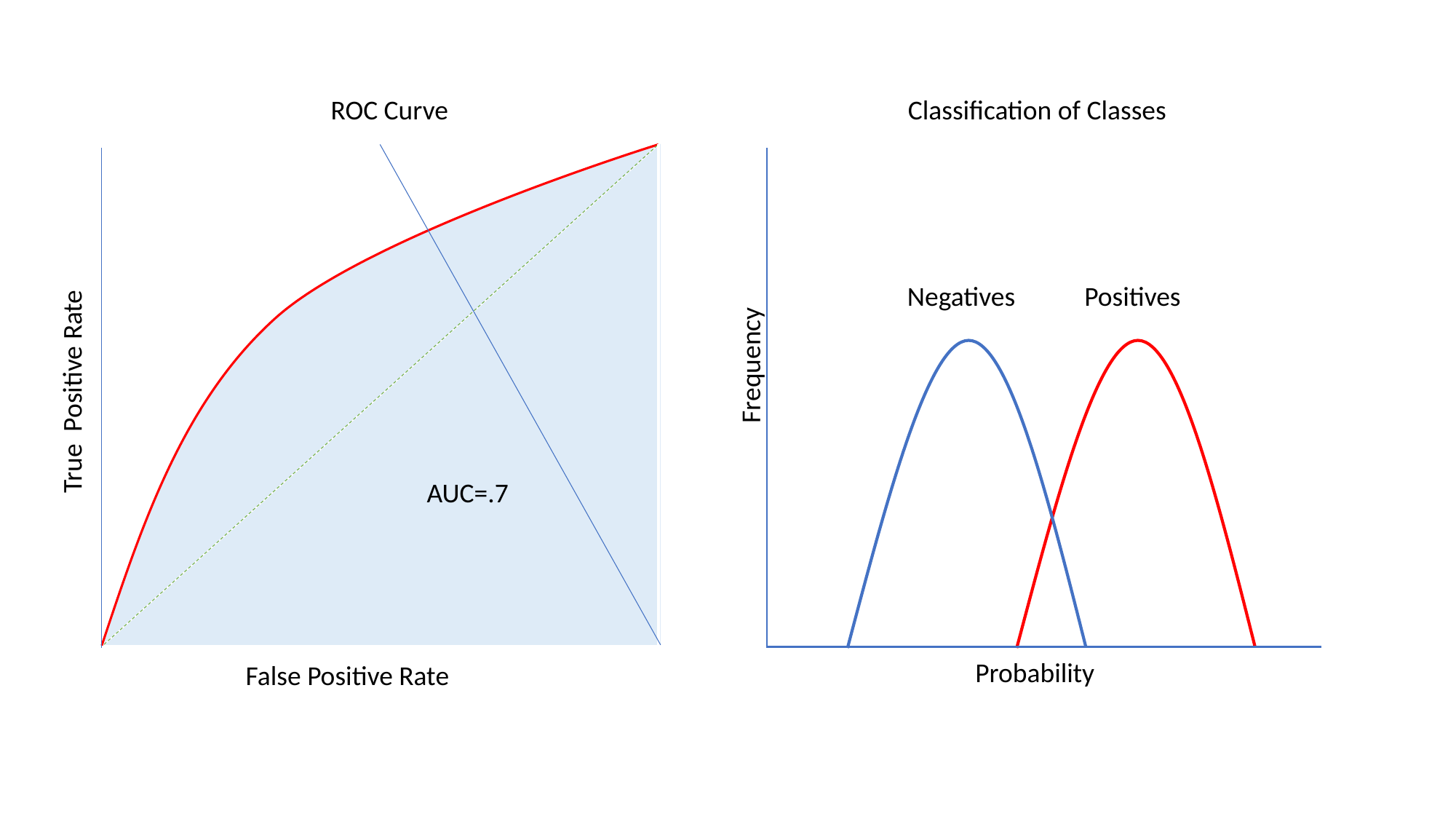

ROC Curve
Classification of Classes

Negatives
Positives

Frequency
True  Positive Rate
AUC=.7
Probability
False Positive Rate